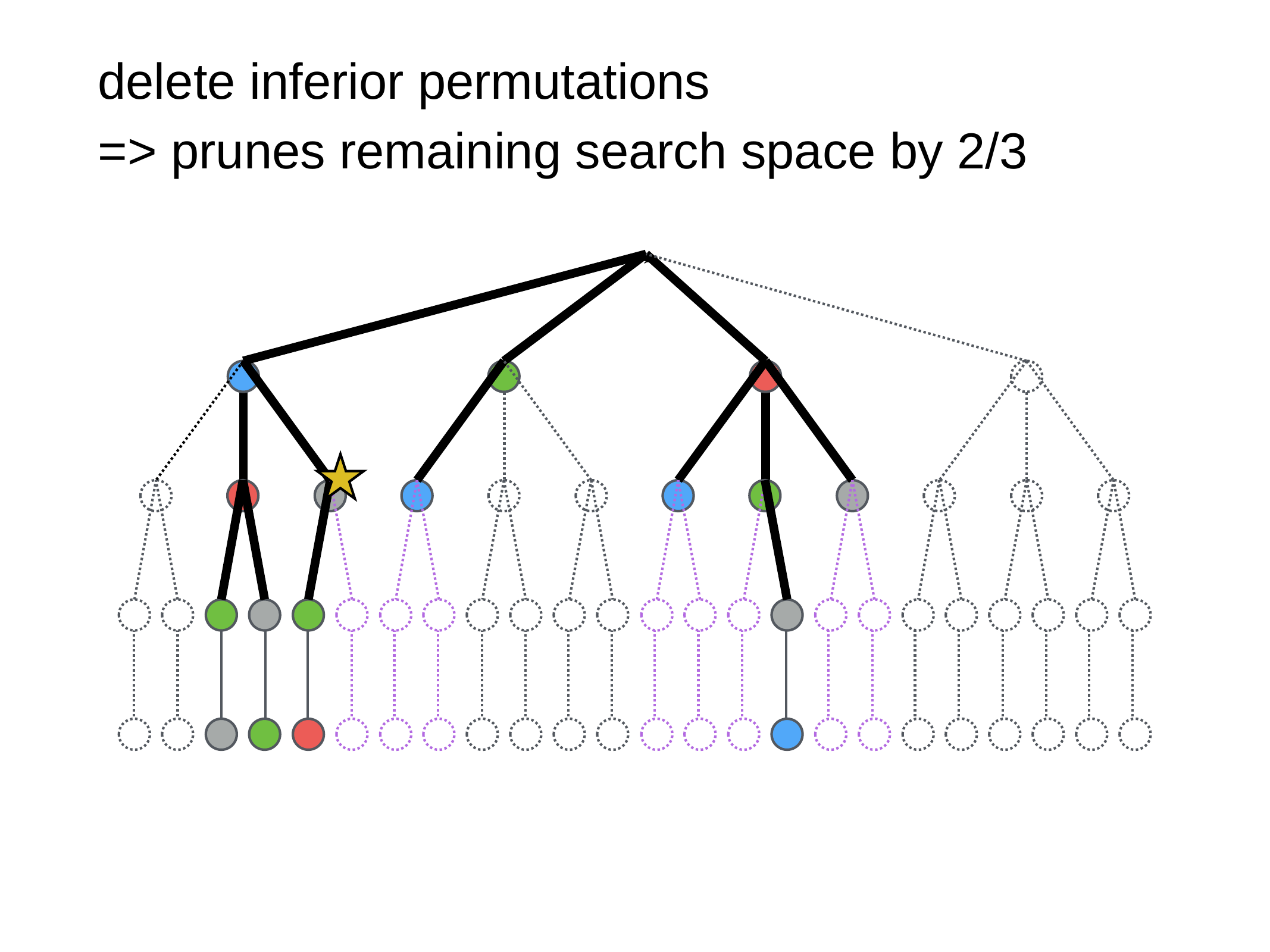

# delete inferior permutations
=> prunes remaining search space by 2/3
≈